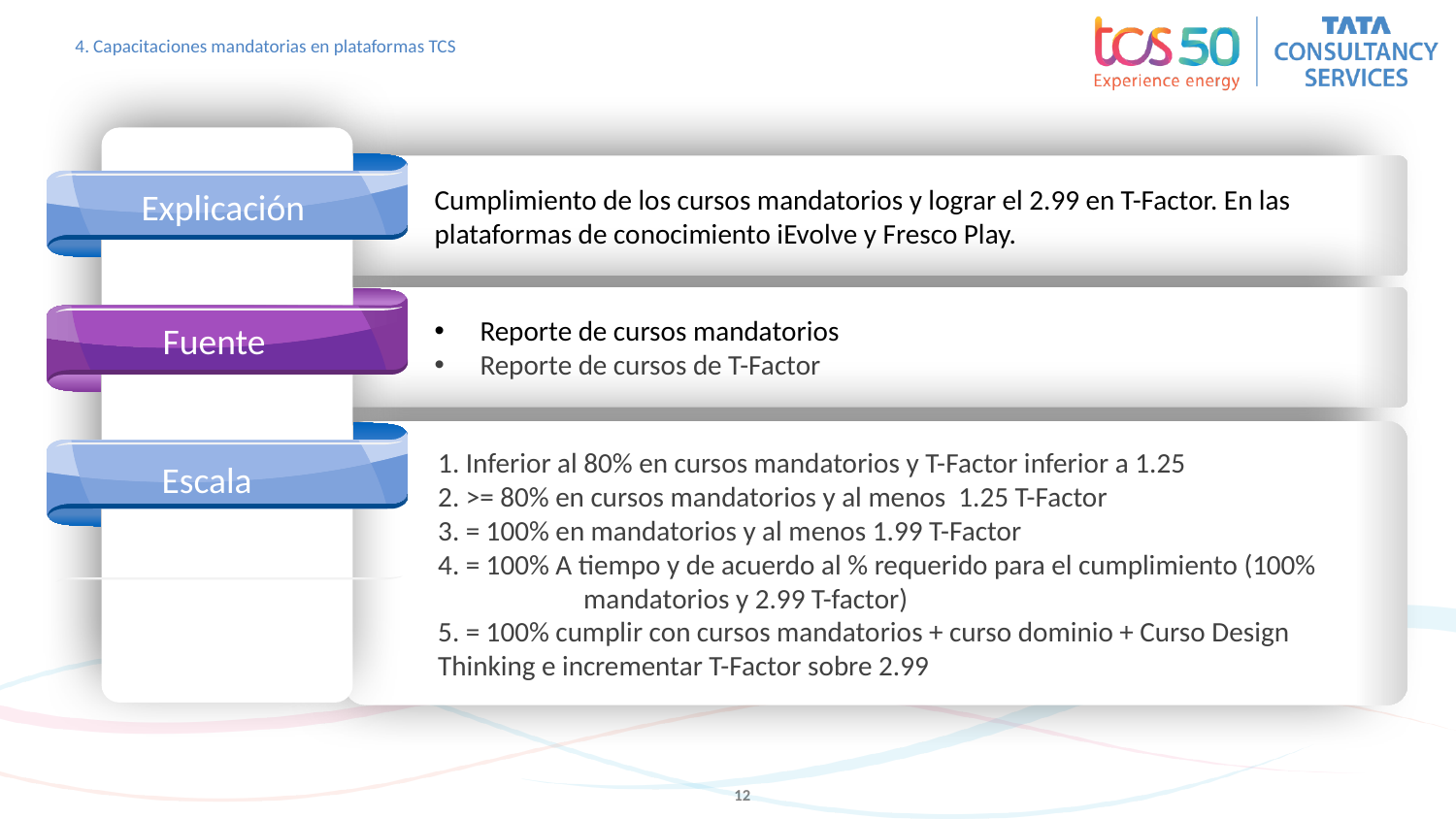

# 4. Capacitaciones mandatorias en plataformas TCS

`

Explicación
Cumplimiento de los cursos mandatorios y lograr el 2.99 en T-Factor. En las plataformas de conocimiento iEvolve y Fresco Play.
Reporte de cursos mandatorios
Reporte de cursos de T-Factor

Fuente
1. Inferior al 80% en cursos mandatorios y T-Factor inferior a 1.25
2. >= 80% en cursos mandatorios y al menos  1.25 T-Factor
3. = 100% en mandatorios y al menos 1.99 T-Factor
4. = 100% A tiempo y de acuerdo al % requerido para el cumplimiento (100% 	mandatorios y 2.99 T-factor)
5. = 100% cumplir con cursos mandatorios + curso dominio + Curso Design 	Thinking e incrementar T-Factor sobre 2.99

`

Escala